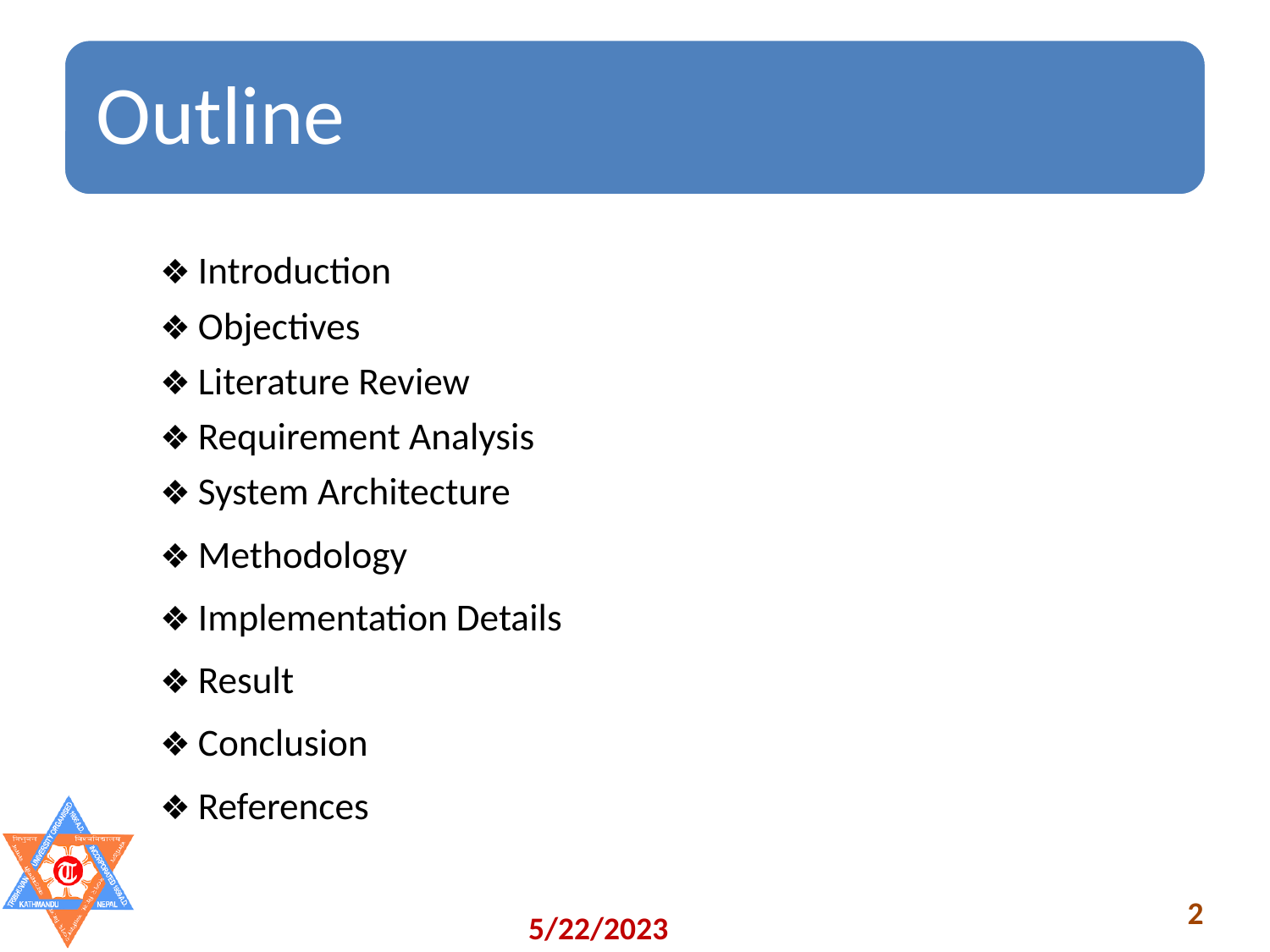

Outline
Introduction
Objectives
Literature Review
Requirement Analysis
System Architecture
Methodology
Implementation Details
Result
Conclusion
References

5/22/2023